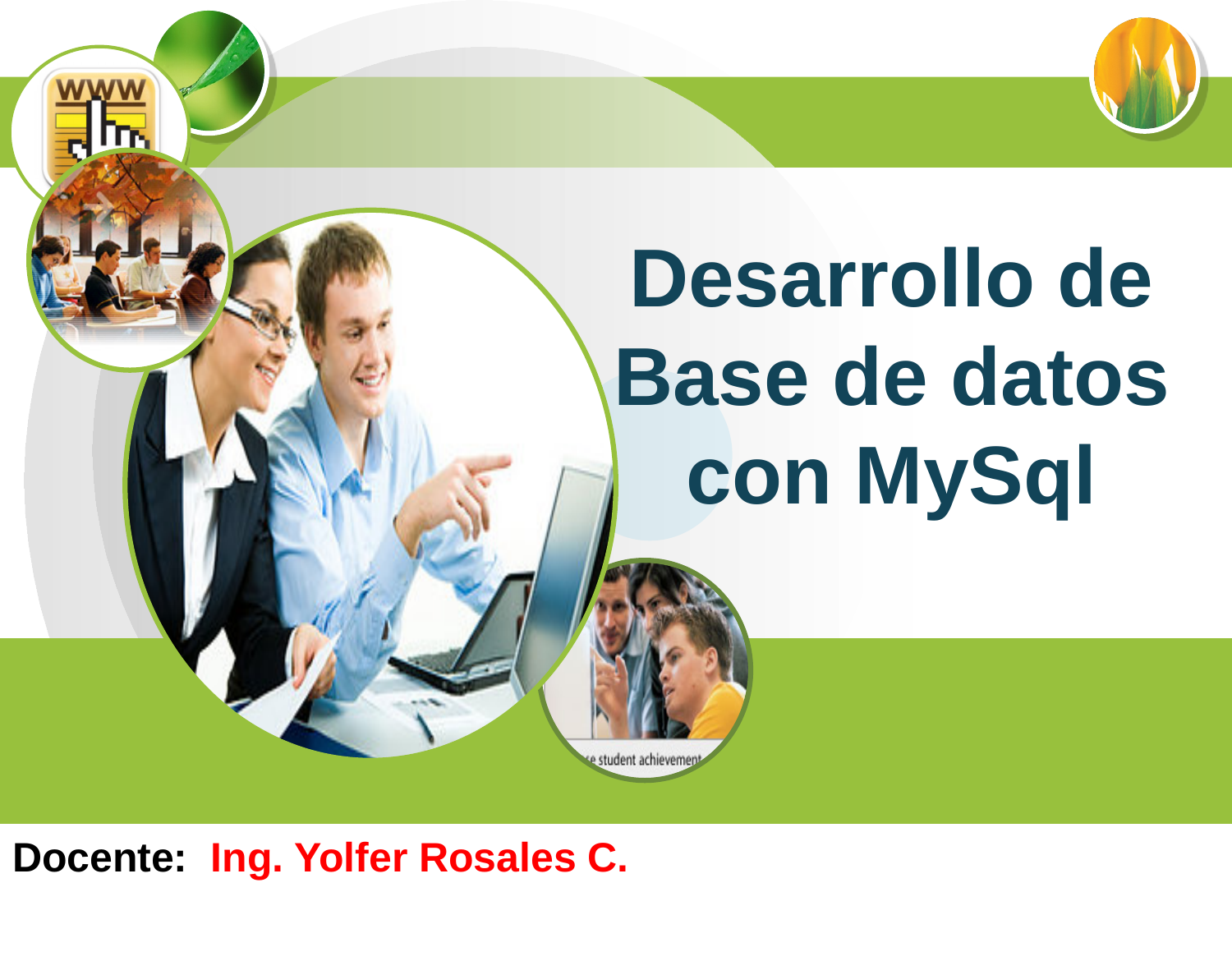

# Desarrollo de Base de datos con MySql
Docente:  Ing. Yolfer Rosales C.